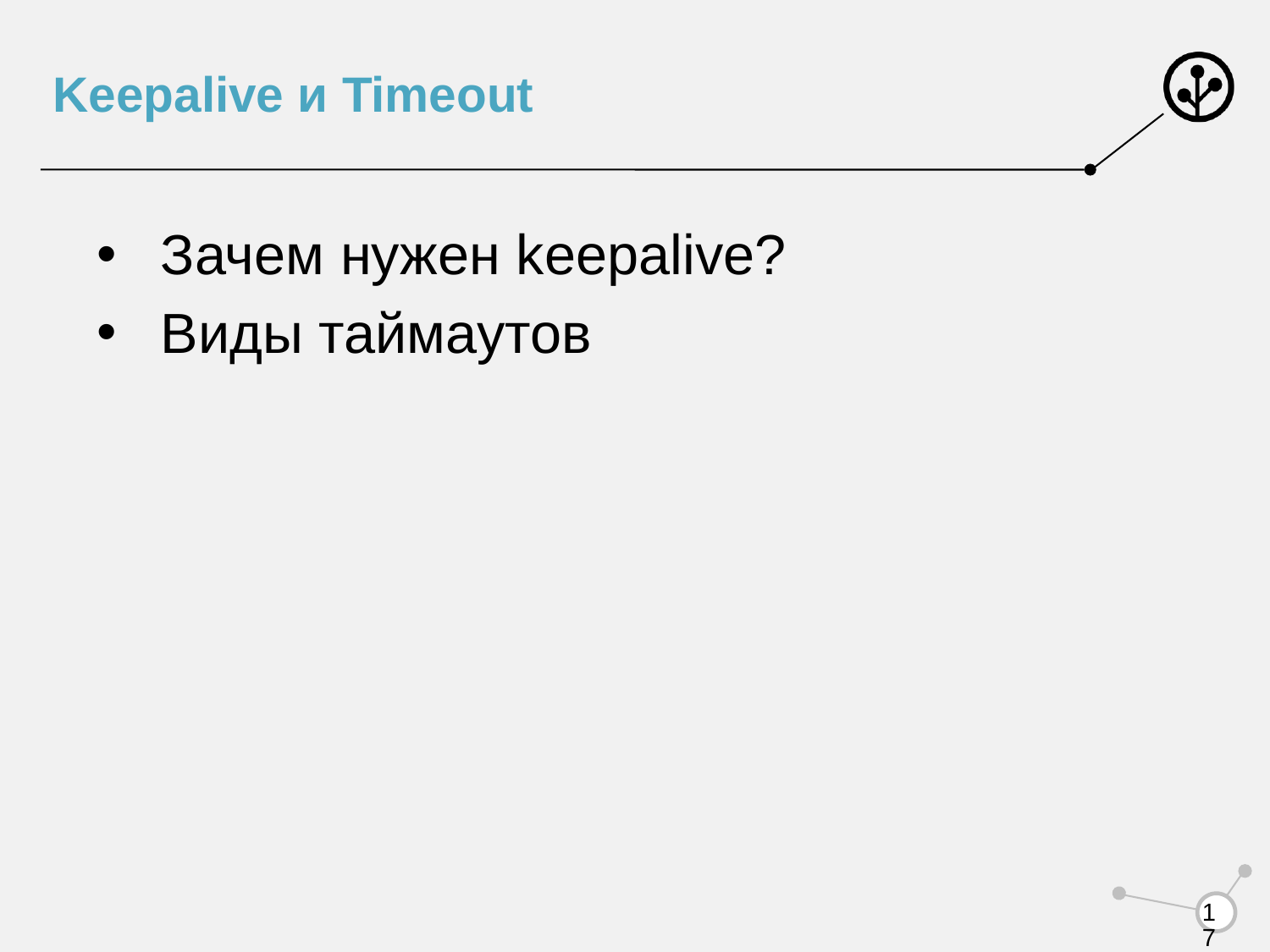

# Keepalive и Timeout
Зачем нужен keepalive?
Виды таймаутов
17